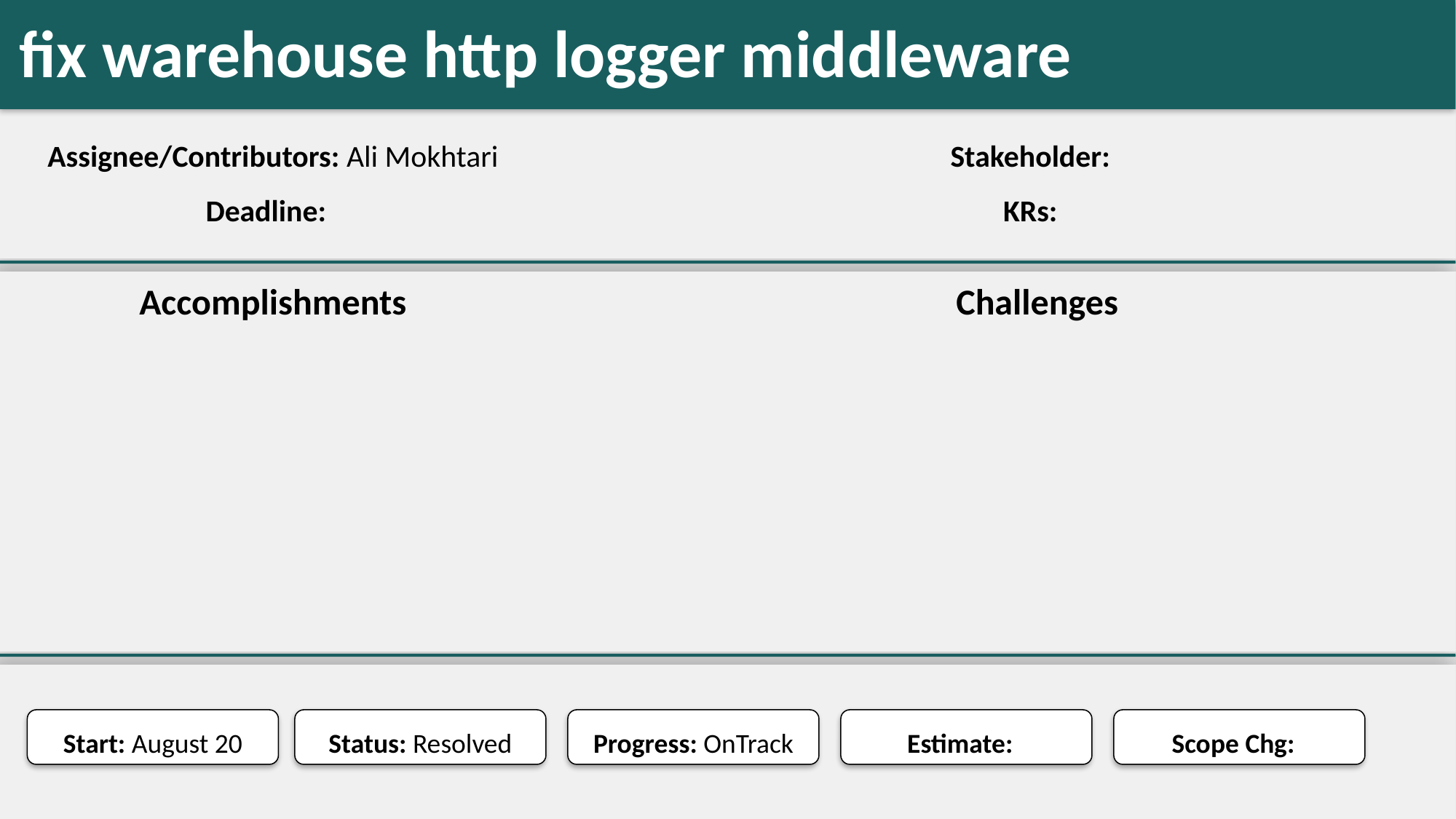

fix warehouse http logger middleware
#

Assignee/Contributors: Ali Mokhtari

Stakeholder:

Deadline:

KRs:

Accomplishments
Challenges

Start: August 20

Status: Resolved

Progress: OnTrack

Estimate:

Scope Chg: